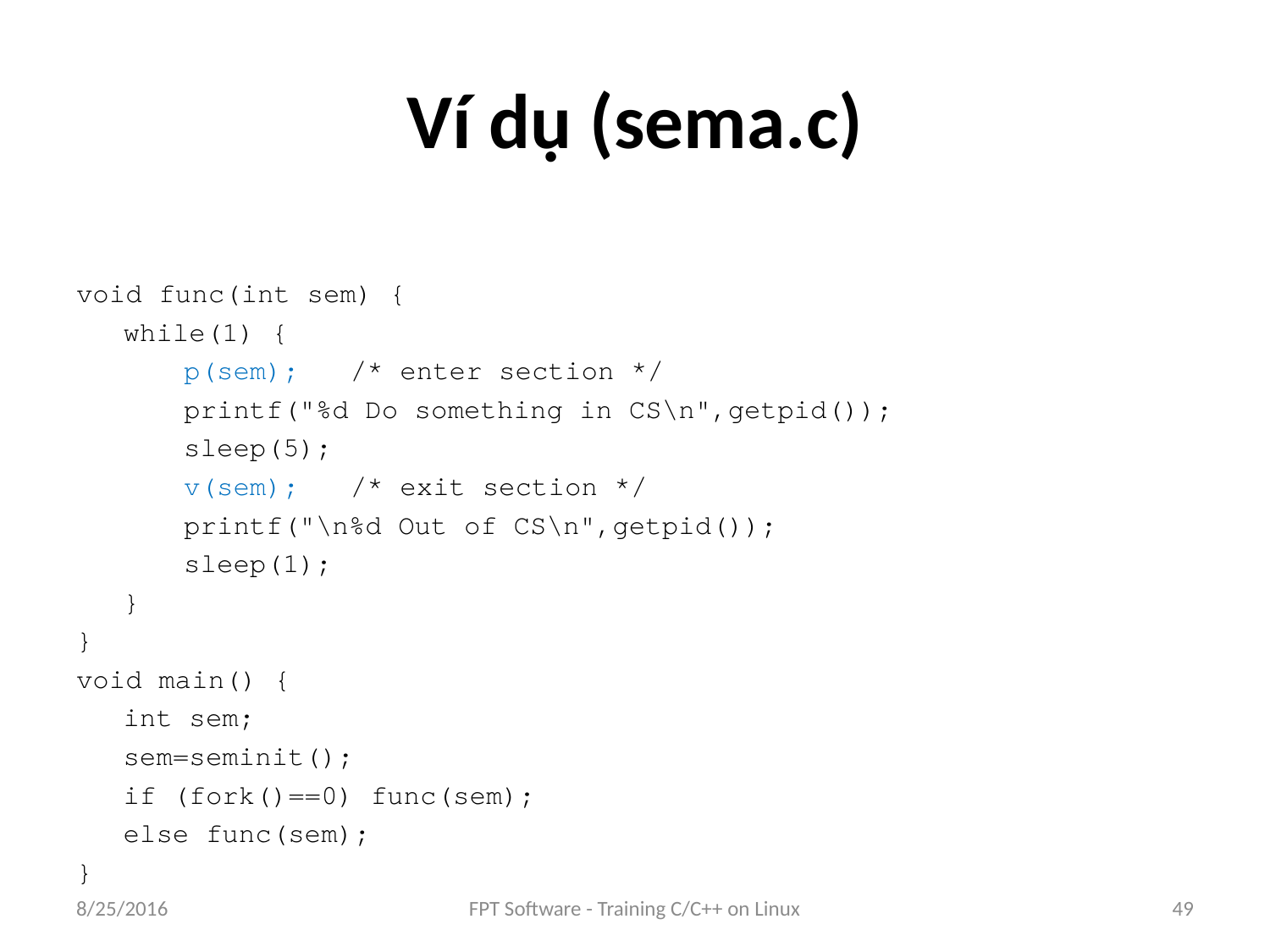

# Ví dụ (sema.c)
void func(int sem) {
while(1) {
p(sem); 	/* enter section */
printf("%d Do something in CS\n",getpid());
sleep(5);
v(sem); 	/* exit section */
printf("\n%d Out of CS\n",getpid());
sleep(1);
}
}
void main() {
int sem;
sem=seminit();
if (fork()==0) func(sem);
else func(sem);
}

8/25/2016
FPT Software - Training C/C++ on Linux
49